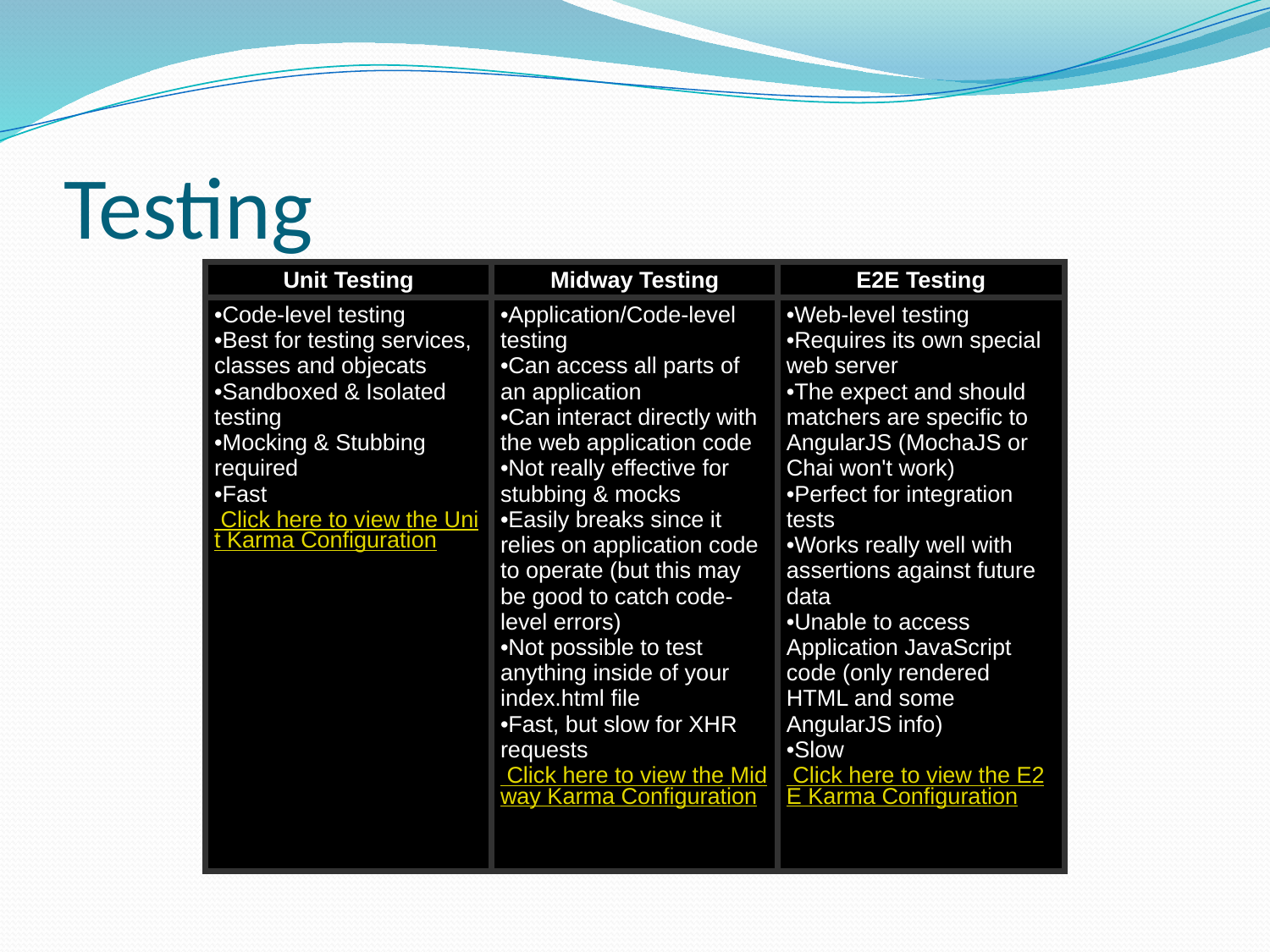

# Testing
| Unit Testing | Midway Testing | E2E Testing |
| --- | --- | --- |
| Code-level testing Best for testing services, classes and objecats Sandboxed & Isolated testing Mocking & Stubbing required Fast  Click here to view the Unit Karma Configuration | Application/Code-level testing Can access all parts of an application Can interact directly with the web application code Not really effective for stubbing & mocks Easily breaks since it relies on application code to operate (but this may be good to catch code-level errors) Not possible to test anything inside of your index.html file Fast, but slow for XHR requests  Click here to view the Midway Karma Configuration | Web-level testing Requires its own special web server The expect and should matchers are specific to AngularJS (MochaJS or Chai won't work) Perfect for integration tests Works really well with assertions against future data Unable to access Application JavaScript code (only rendered HTML and some AngularJS info) Slow  Click here to view the E2E Karma Configuration |